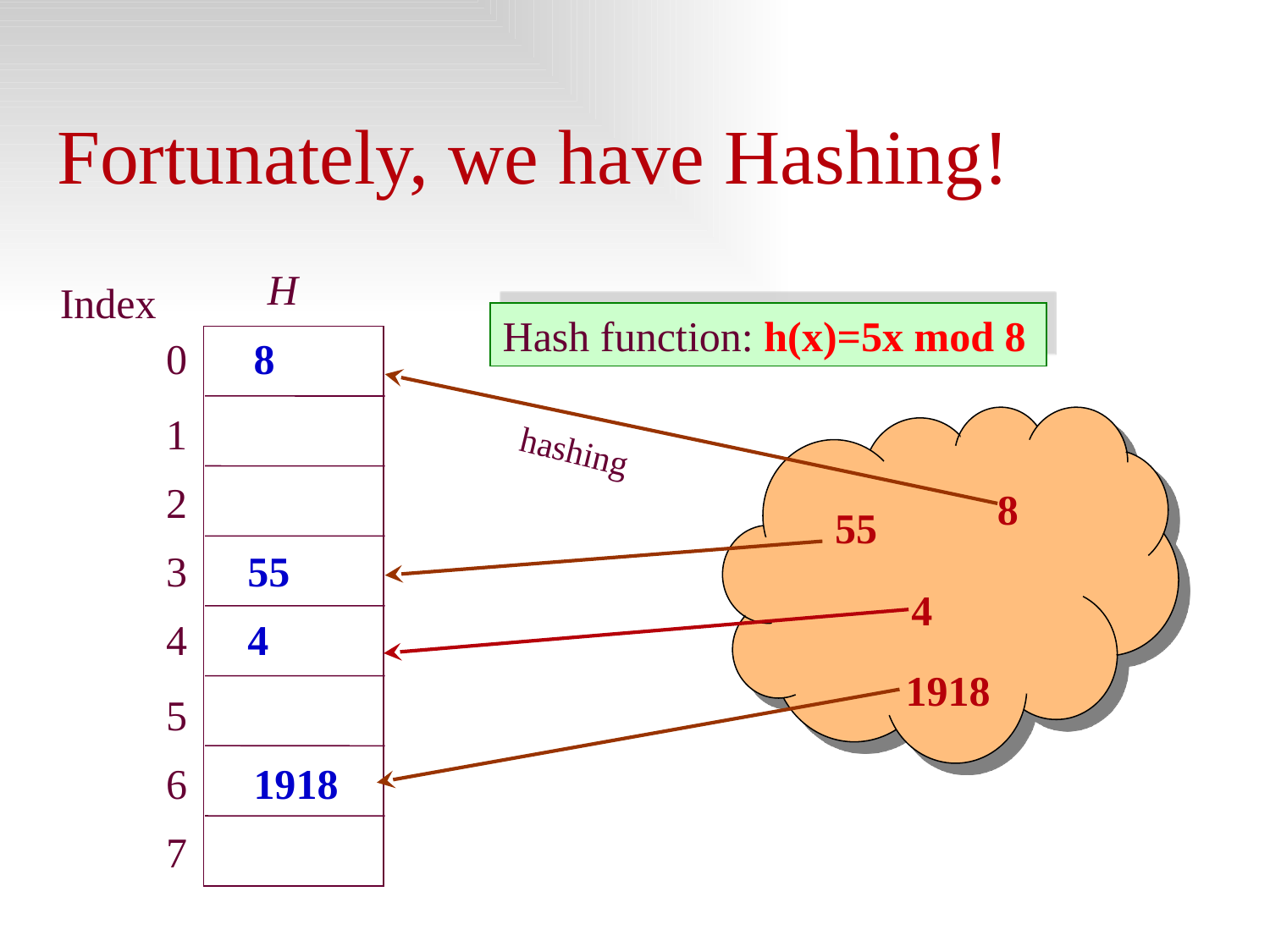

# Fortunately, we have Hashing!
H
Index
Hash function: h(x)=5x mod 8
0

8

1

hashing

2
8
55

3
55

4

4
4

1918

5

6
1918

7